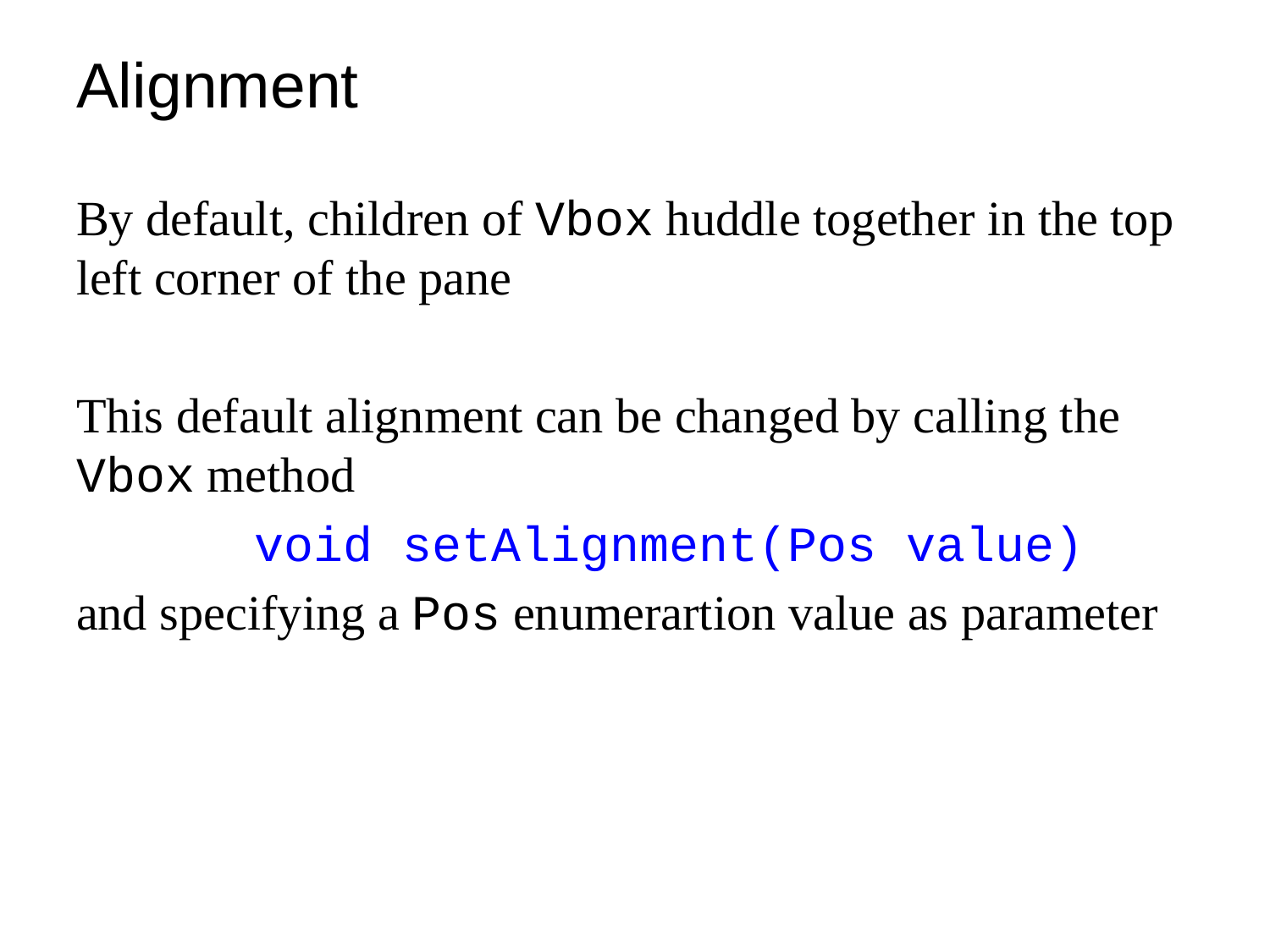

# Alignment
By default, children of Vbox huddle together in the top left corner of the pane

This default alignment can be changed by calling the Vbox method
      void setAlignment(Pos value)
and specifying a Pos enumerartion value as parameter